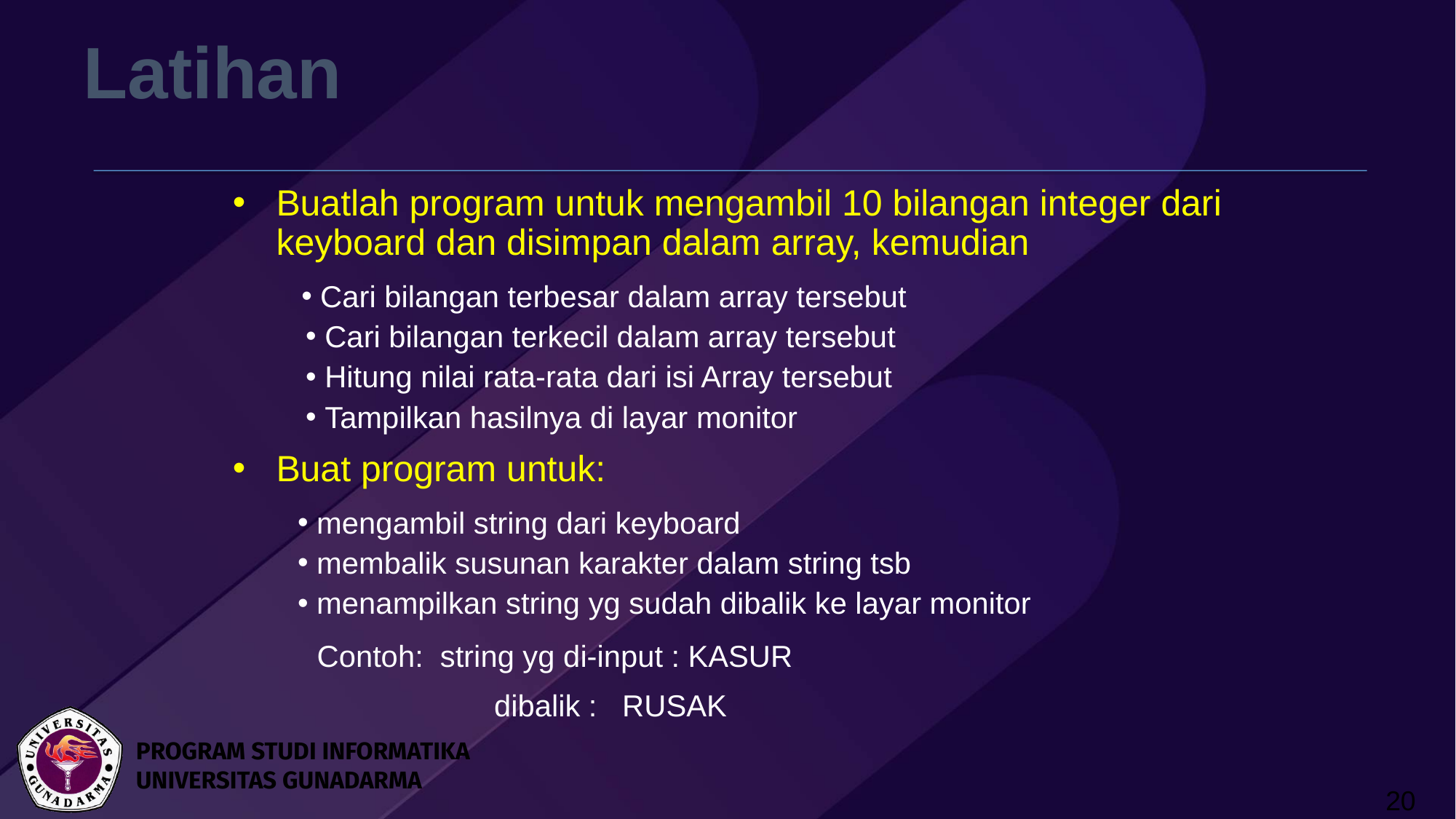

# Latihan
Buatlah program untuk mengambil 10 bilangan integer dari keyboard dan disimpan dalam array, kemudian
 Cari bilangan terbesar dalam array tersebut
 Cari bilangan terkecil dalam array tersebut
 Hitung nilai rata-rata dari isi Array tersebut
 Tampilkan hasilnya di layar monitor
Buat program untuk:
 mengambil string dari keyboard
 membalik susunan karakter dalam string tsb
 menampilkan string yg sudah dibalik ke layar monitor
	    Contoh:  string yg di-input : KASUR
		             dibalik :   RUSAK

20